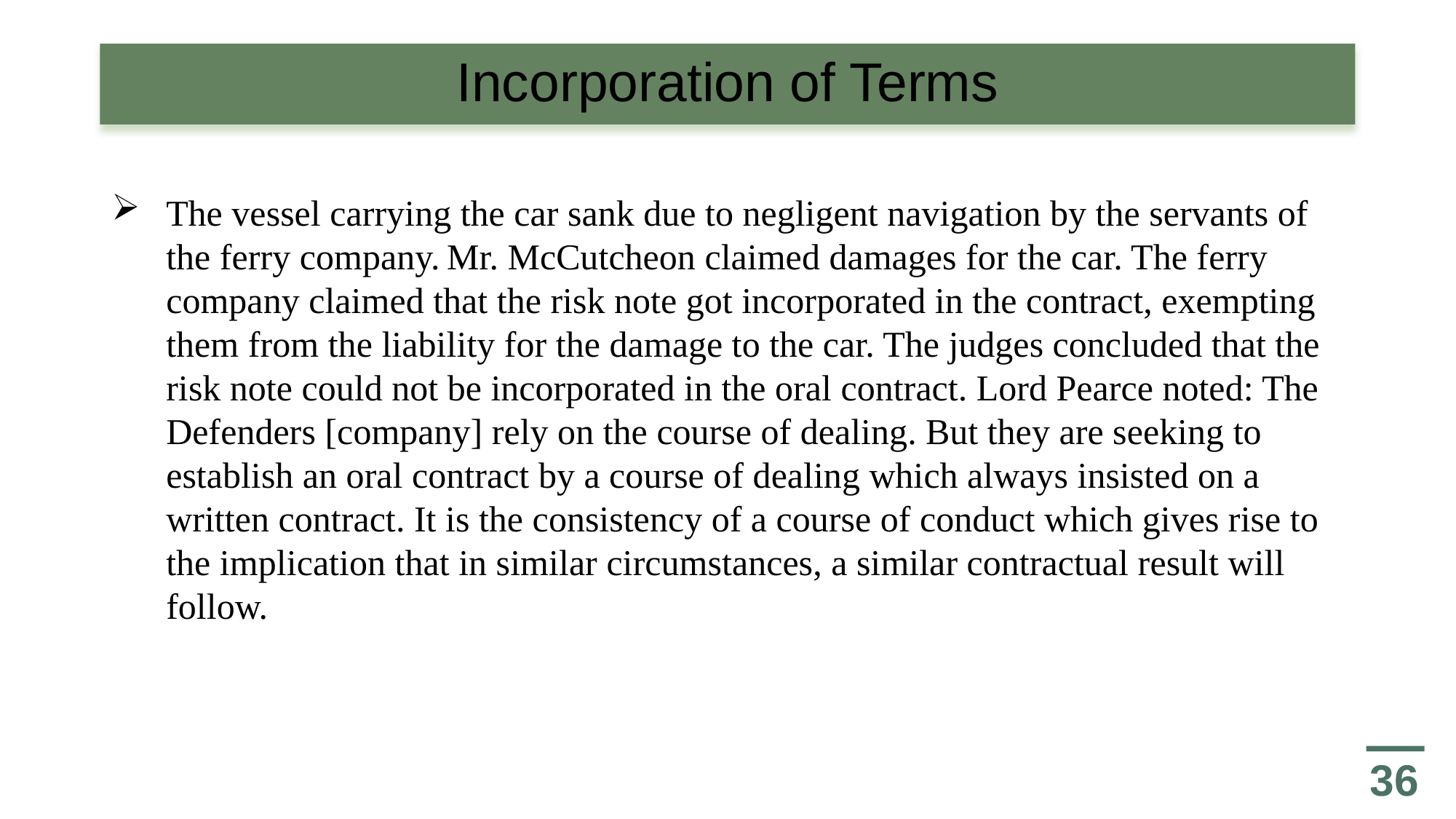

# Incorporation of Terms
The vessel carrying the car sank due to negligent navigation by the servants of the ferry company. Mr. McCutcheon claimed damages for the car. The ferry company claimed that the risk note got incorporated in the contract, exempting them from the liability for the damage to the car. The judges concluded that the risk note could not be incorporated in the oral contract. Lord Pearce noted: The Defenders [company] rely on the course of dealing. But they are seeking to establish an oral contract by a course of dealing which always insisted on a written contract. It is the consistency of a course of conduct which gives rise to the implication that in similar circumstances, a similar contractual result will follow.
36